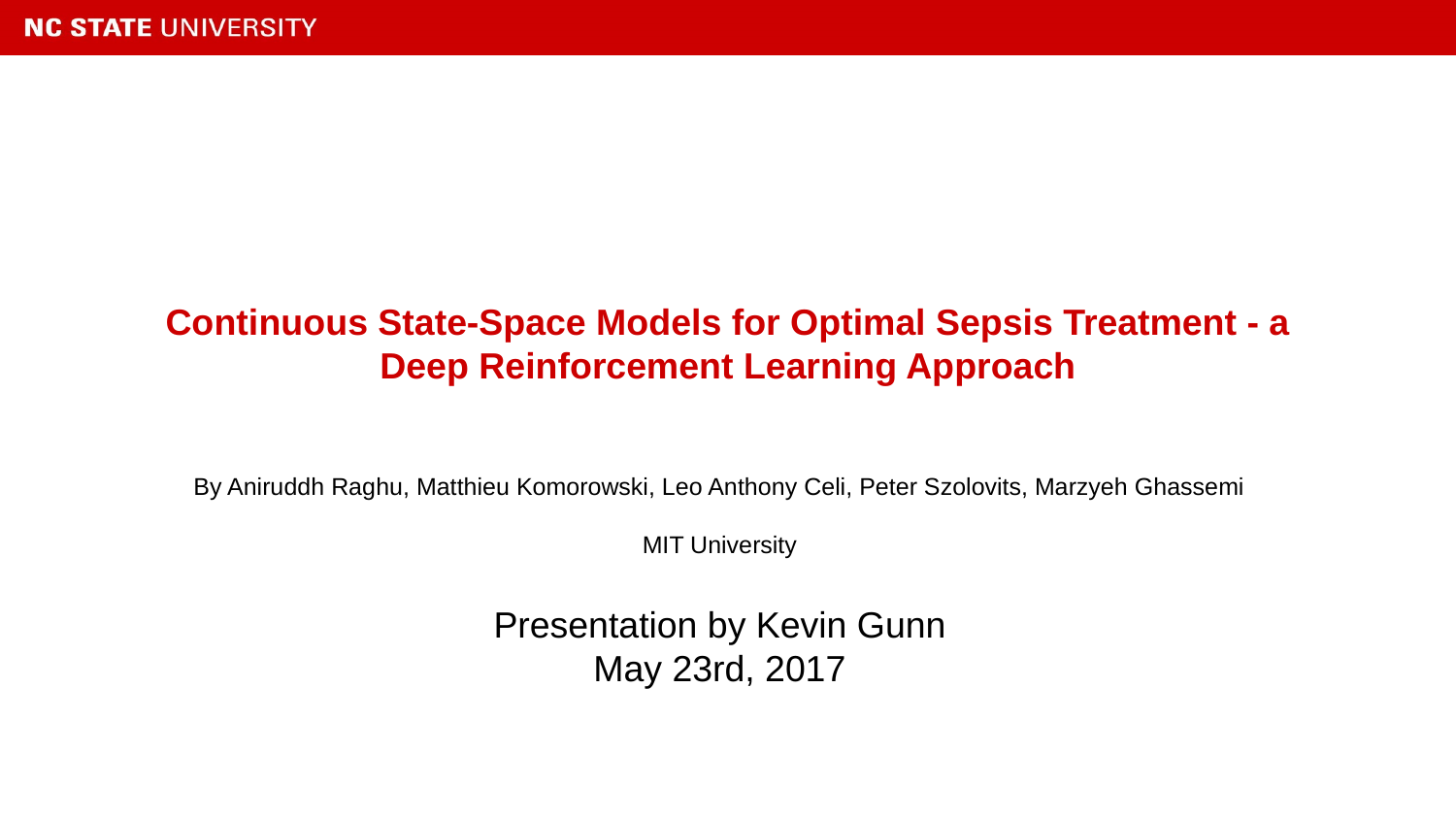

# Continuous State-Space Models for Optimal Sepsis Treatment - a Deep Reinforcement Learning Approach
By Aniruddh Raghu, Matthieu Komorowski, Leo Anthony Celi, Peter Szolovits, Marzyeh Ghassemi

MIT University

Presentation by Kevin Gunn
May 23rd, 2017